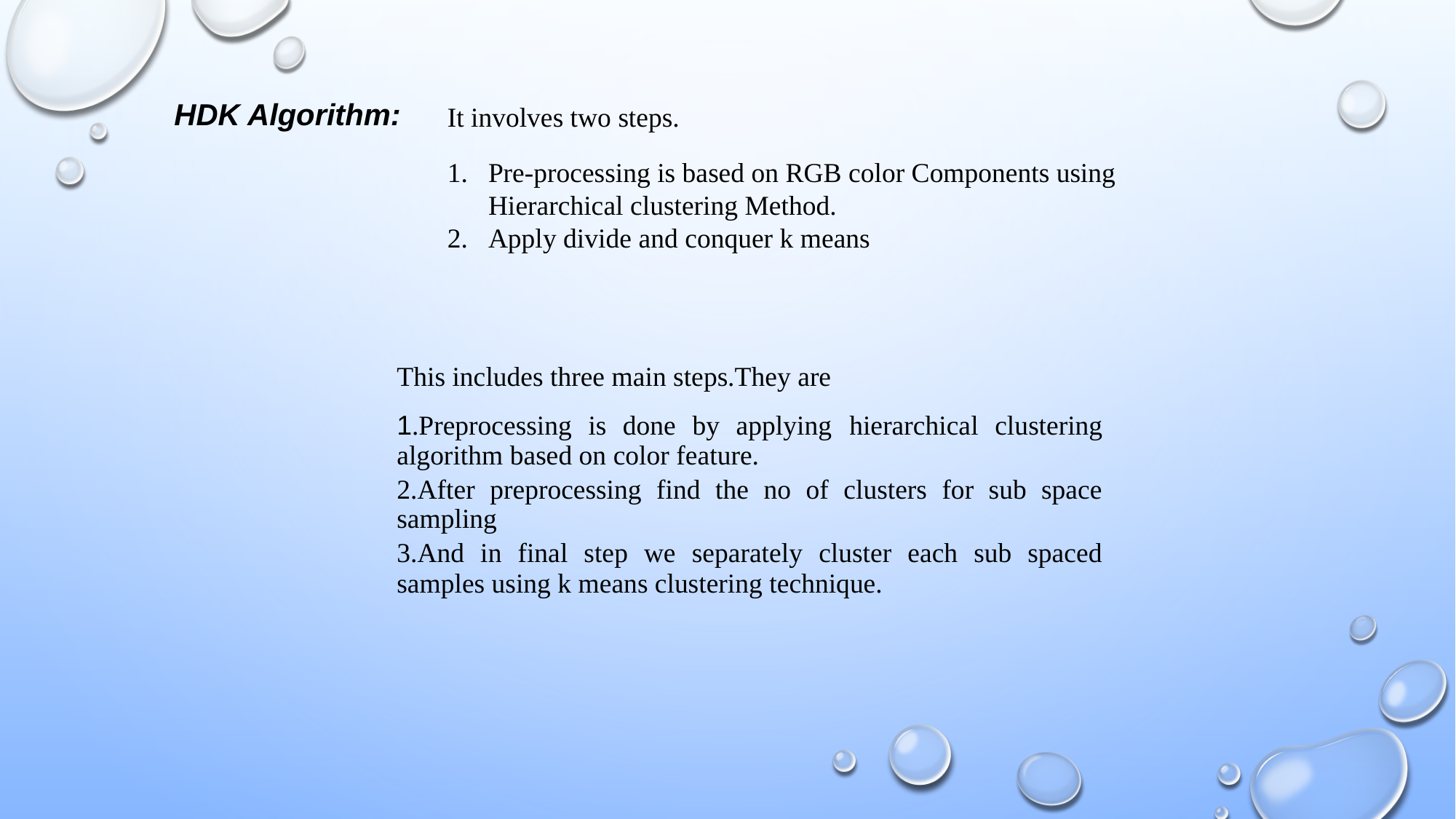

HDK Algorithm:
It involves two steps.
Pre-processing is based on RGB color Components using Hierarchical clustering Method.
Apply divide and conquer k means
This includes three main steps.They are

1.Preprocessing is done by applying hierarchical clustering algorithm based on color feature.

2.After preprocessing find the no of clusters for sub space sampling

3.And in final step we separately cluster each sub spaced samples using k means clustering technique.